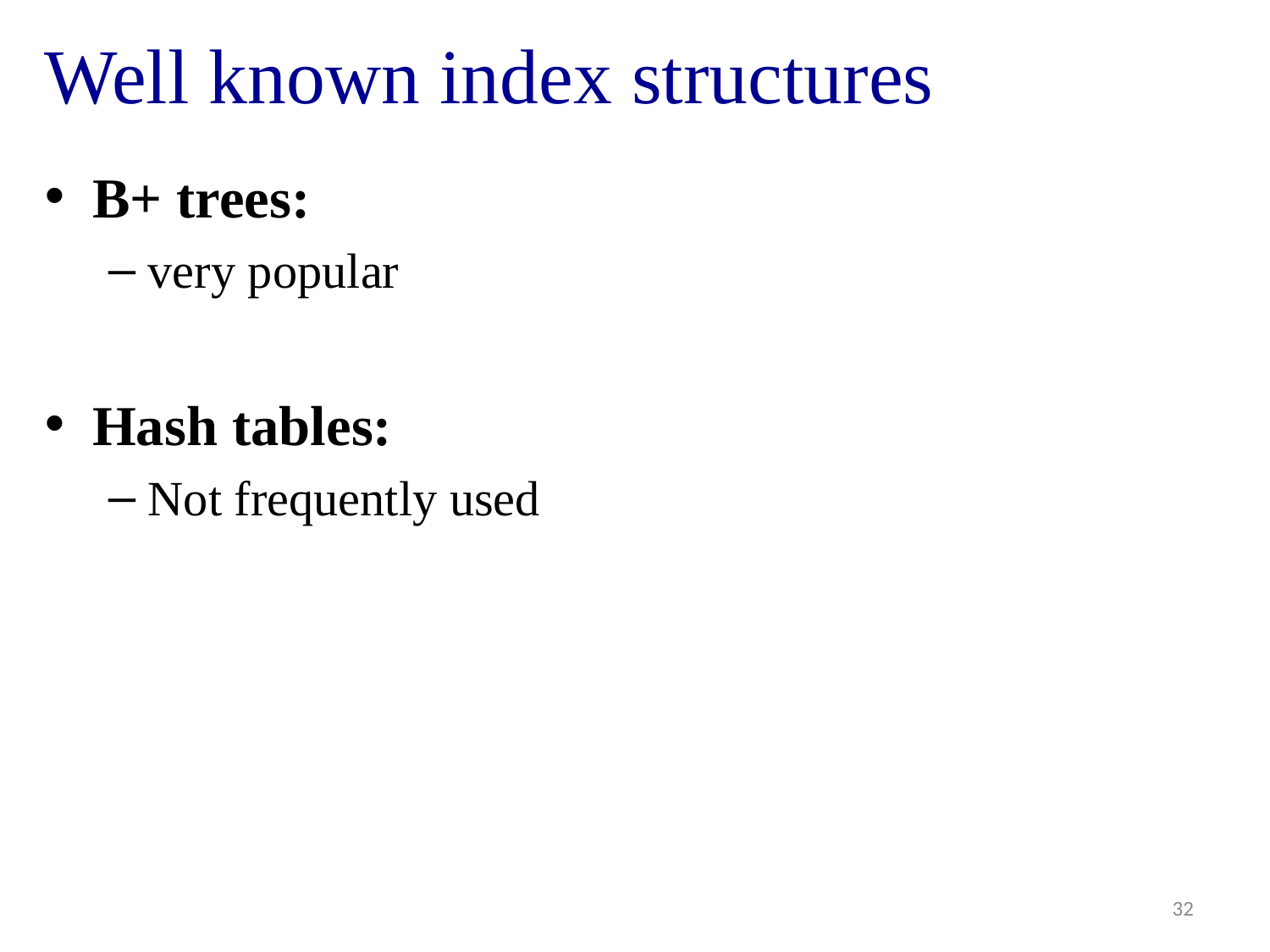

# Well known index structures
B+ trees:
very popular

Hash tables:
Not frequently used

32